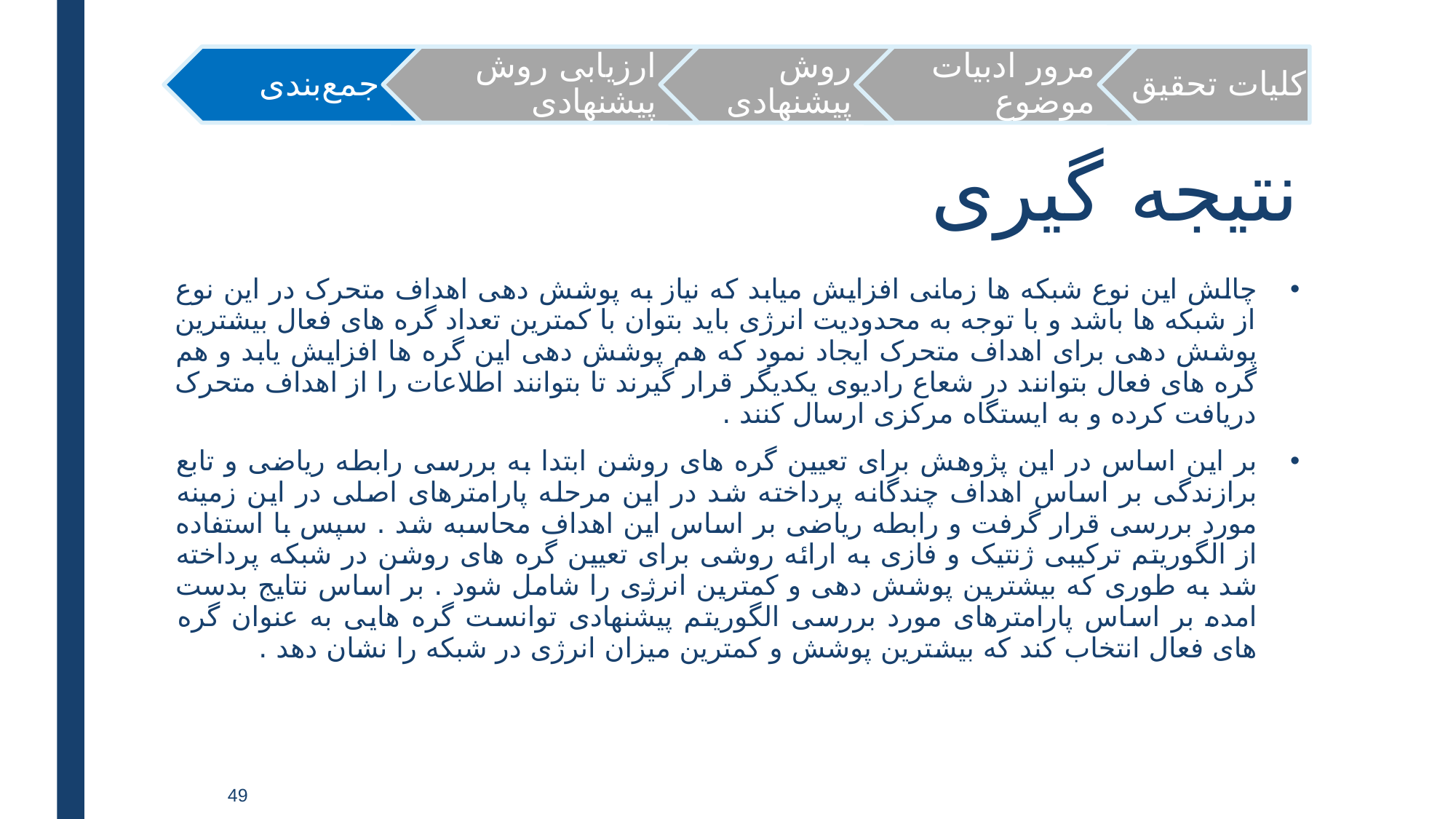

کلیات تحقیق
مرور ادبیات موضوع
روش پیشنهادی
ارزیابی روش پیشنهادی
جمع‌بندی
# نتیجه گیری
چالش این نوع شبکه ها زمانی افزایش میابد که نیاز به پوشش دهی اهداف متحرک در این نوع از شبکه ها باشد و با توجه به محدودیت انرژی باید بتوان با کمترین تعداد گره های فعال بیشترین پوشش دهی برای اهداف متحرک ایجاد نمود که هم پوشش دهی این گره ها افزایش یابد و هم گره های فعال بتوانند در شعاع رادیوی یکدیگر قرار گیرند تا بتوانند اطلاعات را از اهداف متحرک دریافت کرده و به ایستگاه مرکزی ارسال کنند .
بر این اساس در این پژوهش برای تعیین گره های روشن ابتدا به بررسی رابطه ریاضی و تابع برازندگی بر اساس اهداف چندگانه پرداخته شد در این مرحله پارامترهای اصلی در این زمینه مورد بررسی قرار گرفت و رابطه ریاضی بر اساس این اهداف محاسبه شد . سپس با استفاده از الگوریتم ترکیبی ژنتیک و فازی به ارائه روشی برای تعیین گره های روشن در شبکه پرداخته شد به طوری که بیشترین پوشش دهی و کمترین انرژی را شامل شود . بر اساس نتایج بدست امده بر اساس پارامترهای مورد بررسی الگوریتم پیشنهادی توانست گره هایی به عنوان گره های فعال انتخاب کند که بیشترین پوشش و کمترین میزان انرژی در شبکه را نشان دهد .
49